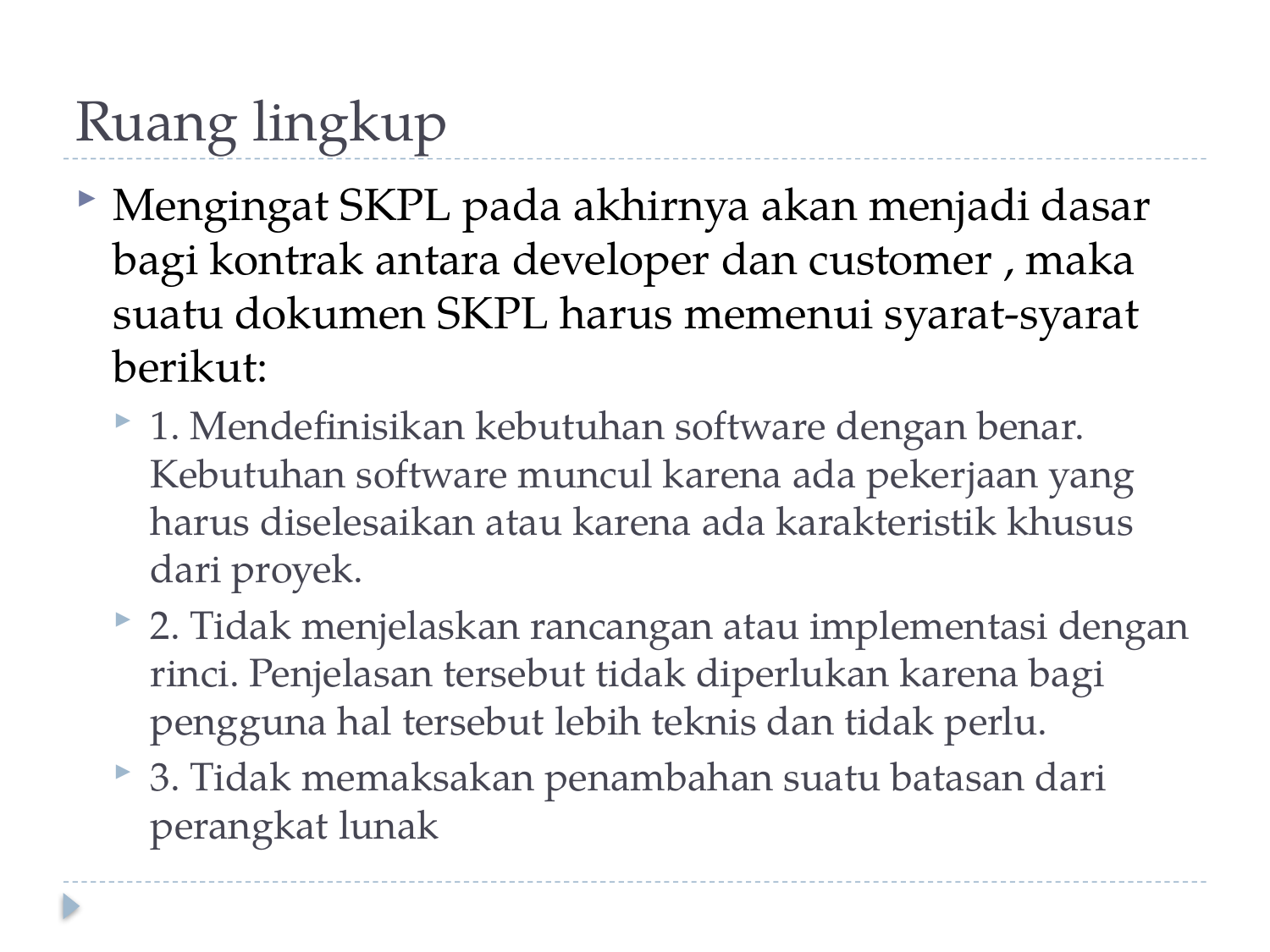

# Ruang lingkup
Mengingat SKPL pada akhirnya akan menjadi dasar bagi kontrak antara developer dan customer , maka suatu dokumen SKPL harus memenui syarat-syarat berikut:
1. Mendefinisikan kebutuhan software dengan benar. Kebutuhan software muncul karena ada pekerjaan yang harus diselesaikan atau karena ada karakteristik khusus dari proyek.
2. Tidak menjelaskan rancangan atau implementasi dengan rinci. Penjelasan tersebut tidak diperlukan karena bagi pengguna hal tersebut lebih teknis dan tidak perlu.
3. Tidak memaksakan penambahan suatu batasan dari perangkat lunak